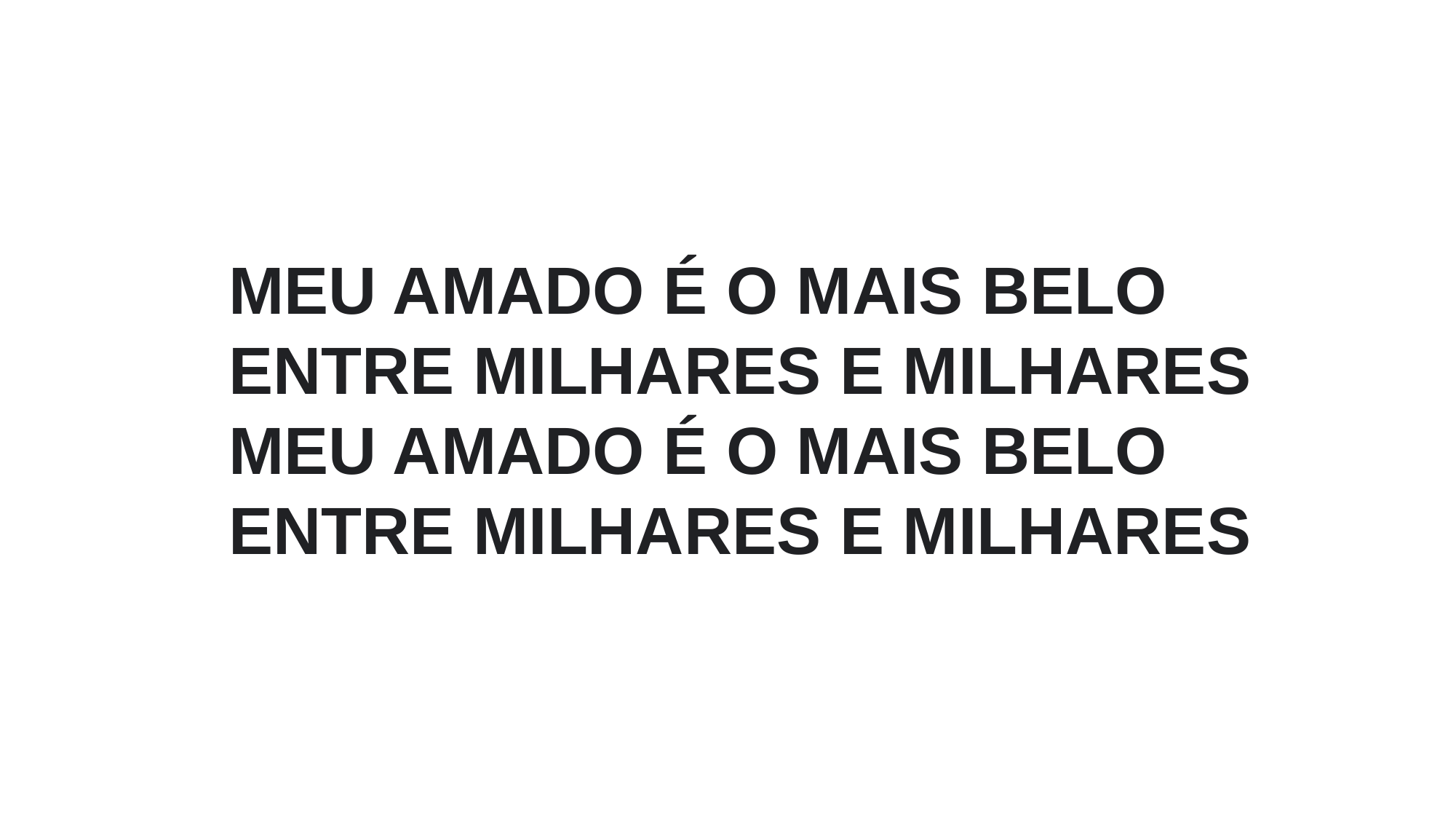

MEU AMADO É O MAIS BELO
ENTRE MILHARES E MILHARES
MEU AMADO É O MAIS BELO
ENTRE MILHARES E MILHARES